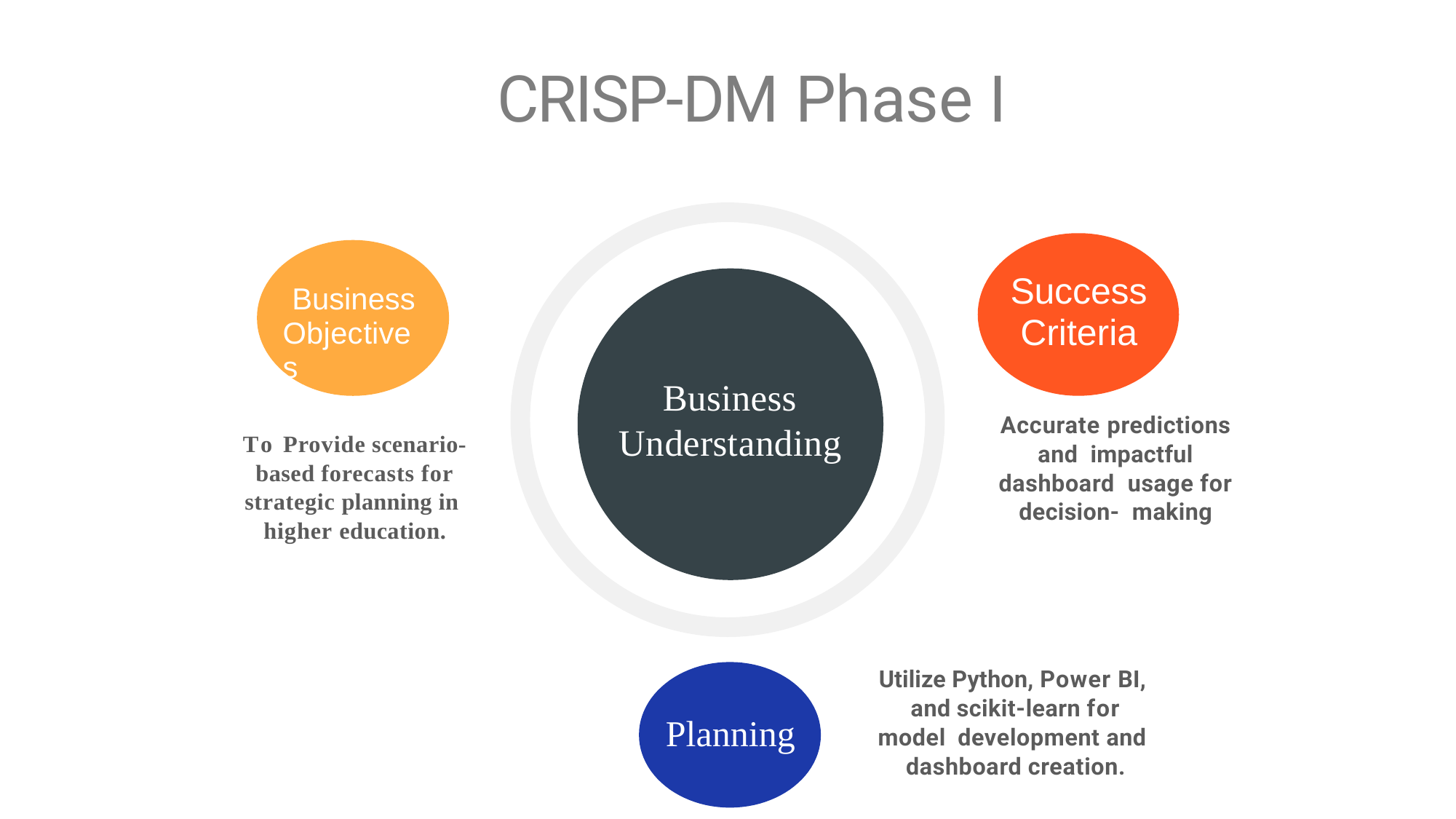

# CRISP-DM Phase I

Success
Criteria
Business
Objectives
Business  Understanding
Accurate predictions and  impactful dashboard  usage for decision-  making
To Provide scenario-  based forecasts for  strategic planning in  higher education.

Utilize Python, Power BI,  and scikit-learn for model  development and  dashboard creation.
Planning